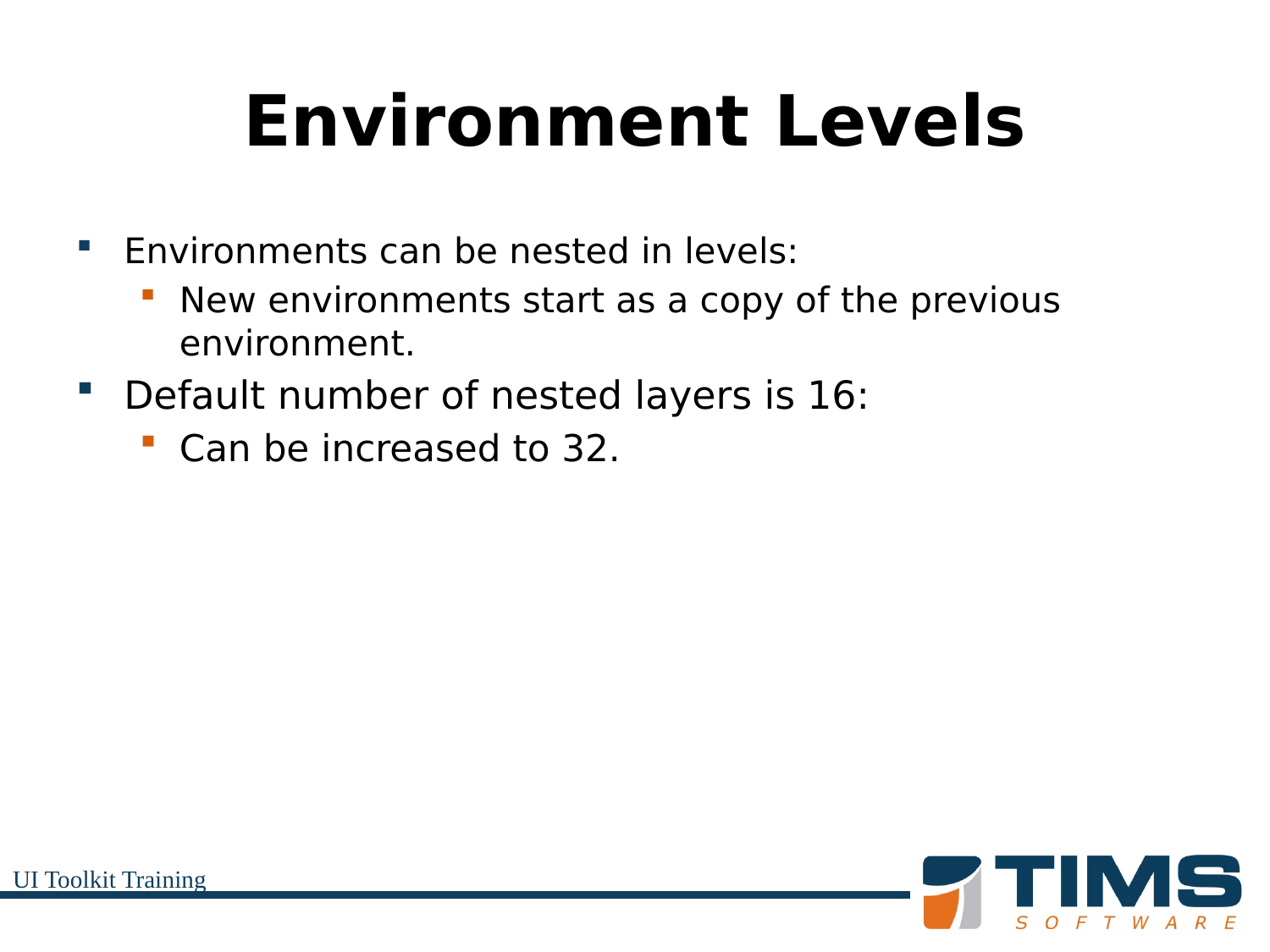

# Environment Levels
Environments can be nested in levels:
New environments start as a copy of the previous environment.
Default number of nested layers is 16:
Can be increased to 32.

UI Toolkit Training